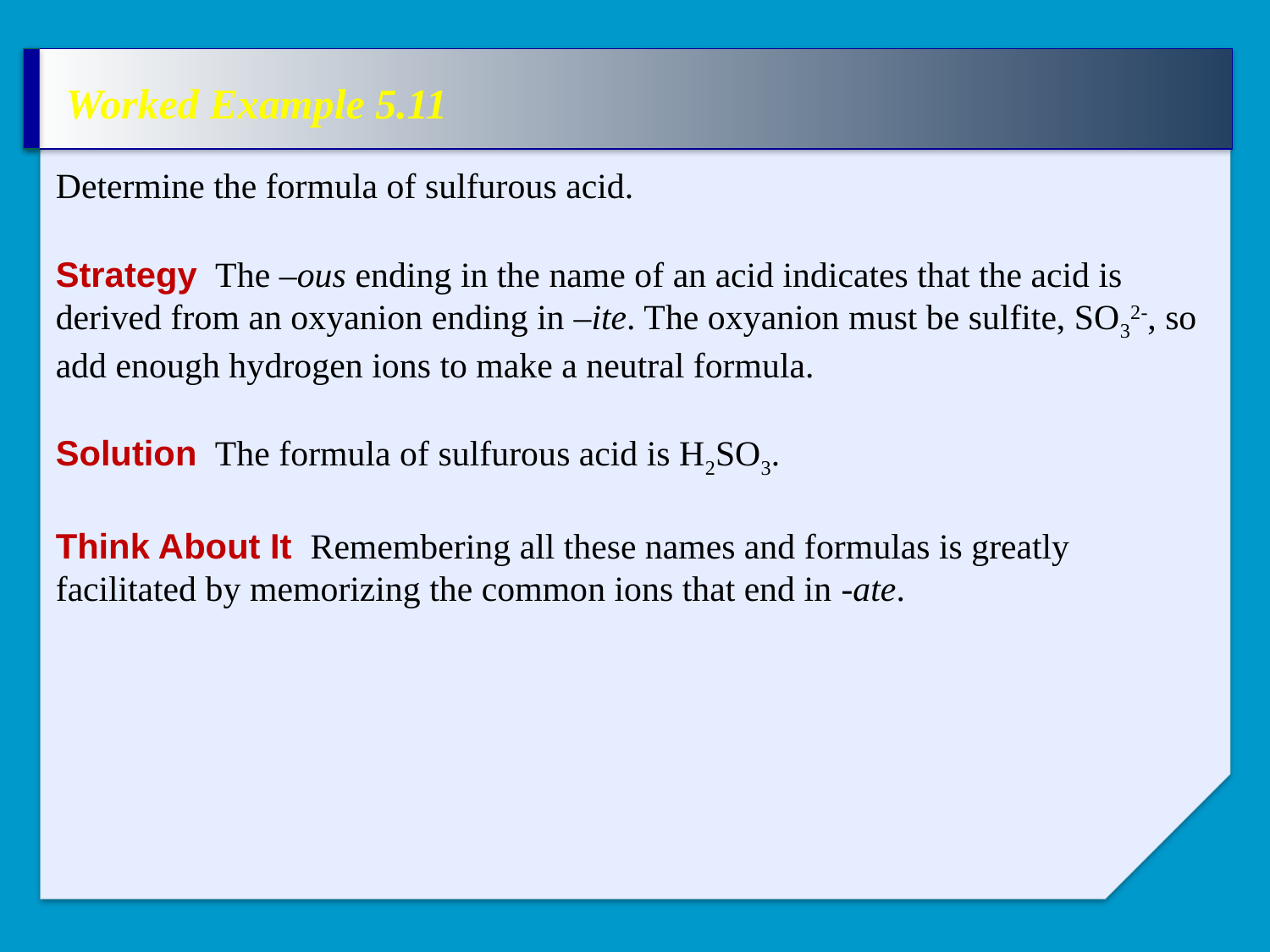

# Worked Example 5.11

Determine the formula of sulfurous acid.
Strategy  The –ous ending in the name of an acid indicates that the acid is derived from an oxyanion ending in –ite. The oxyanion must be sulfite, SO32-, so add enough hydrogen ions to make a neutral formula.
Solution  The formula of sulfurous acid is H2SO3.
Think About It  Remembering all these names and formulas is greatly facilitated by memorizing the common ions that end in -ate.